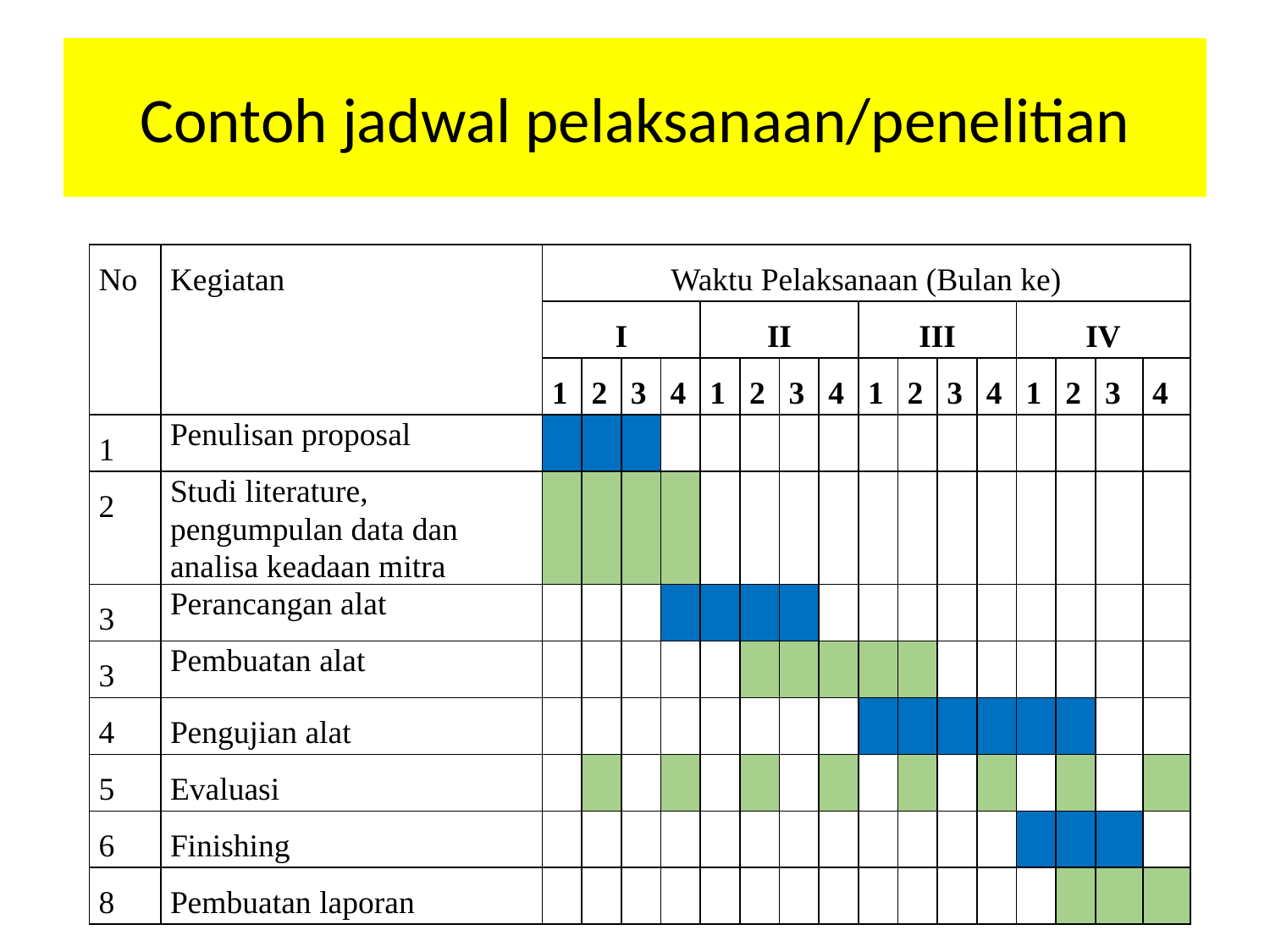

# Contoh jadwal pelaksanaan/penelitian
| No | Kegiatan | Waktu Pelaksanaan (Bulan ke) |  |  |  |  |  |  |  |  |  |  |  |  |  |  |  |
| --- | --- | --- | --- | --- | --- | --- | --- | --- | --- | --- | --- | --- | --- | --- | --- | --- | --- |
|  |  | I |  |  |  | II |  |  |  | III |  |  |  | IV |  |  |  |
|  |  | 1 | 2 | 3 | 4 | 1 | 2 | 3 | 4 | 1 | 2 | 3 | 4 | 1 | 2 | 3 | 4 |
| 1 | Penulisan proposal |  |  |  |  |  |  |  |  |  |  |  |  |  |  |  |  |
| 2 | Studi literature, pengumpulan data dan analisa keadaan mitra |  |  |  |  |  |  |  |  |  |  |  |  |  |  |  |  |
| 3 | Perancangan alat |  |  |  |  |  |  |  |  |  |  |  |  |  |  |  |  |
| 3 | Pembuatan alat |  |  |  |  |  |  |  |  |  |  |  |  |  |  |  |  |
| 4 | Pengujian alat |  |  |  |  |  |  |  |  |  |  |  |  |  |  |  |  |
| 5 | Evaluasi |  |  |  |  |  |  |  |  |  |  |  |  |  |  |  |  |
| 6 | Finishing |  |  |  |  |  |  |  |  |  |  |  |  |  |  |  |  |
| 8 | Pembuatan laporan |  |  |  |  |  |  |  |  |  |  |  |  |  |  |  |  |